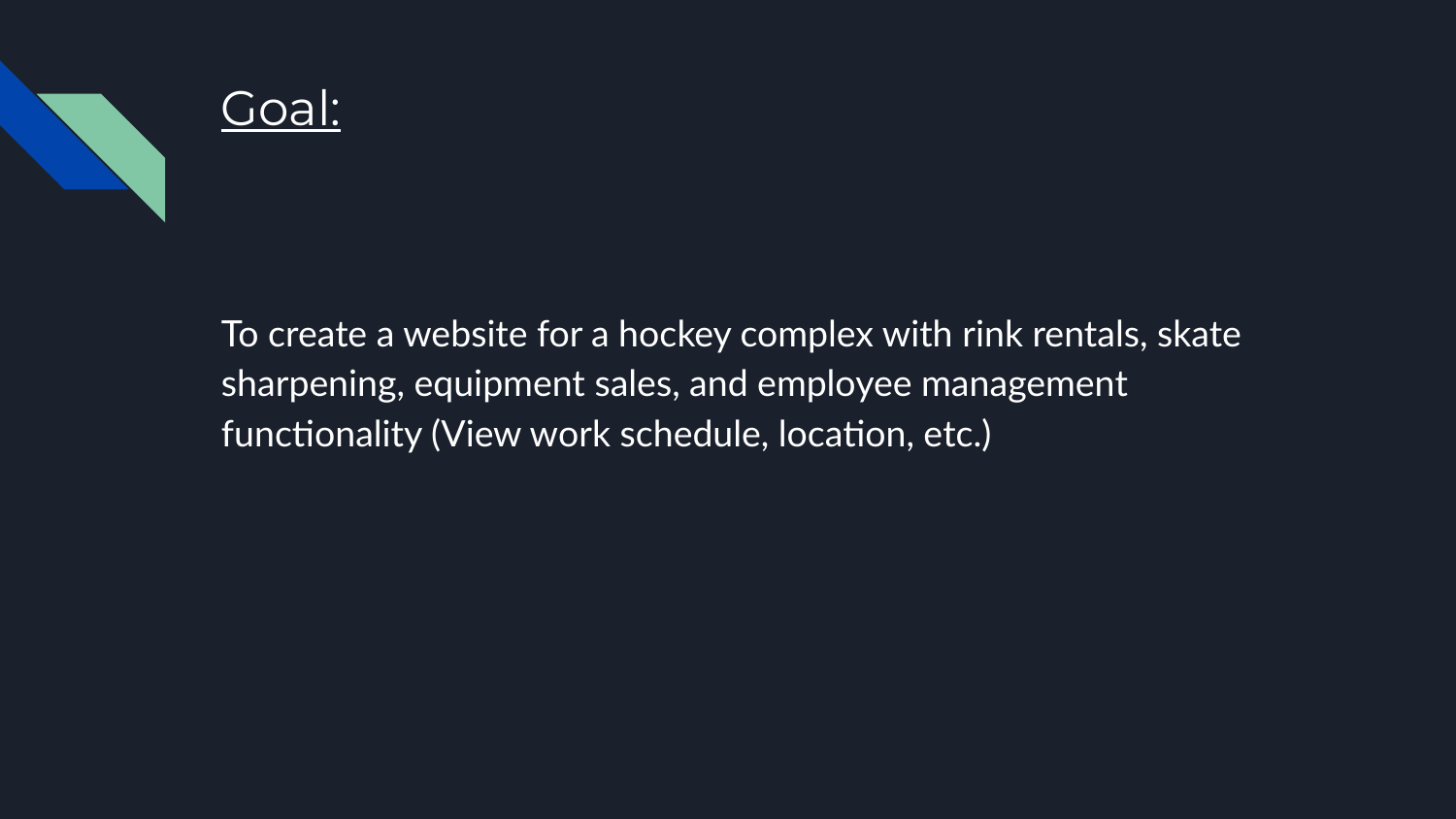

# Goal:
To create a website for a hockey complex with rink rentals, skate sharpening, equipment sales, and employee management functionality (View work schedule, location, etc.)